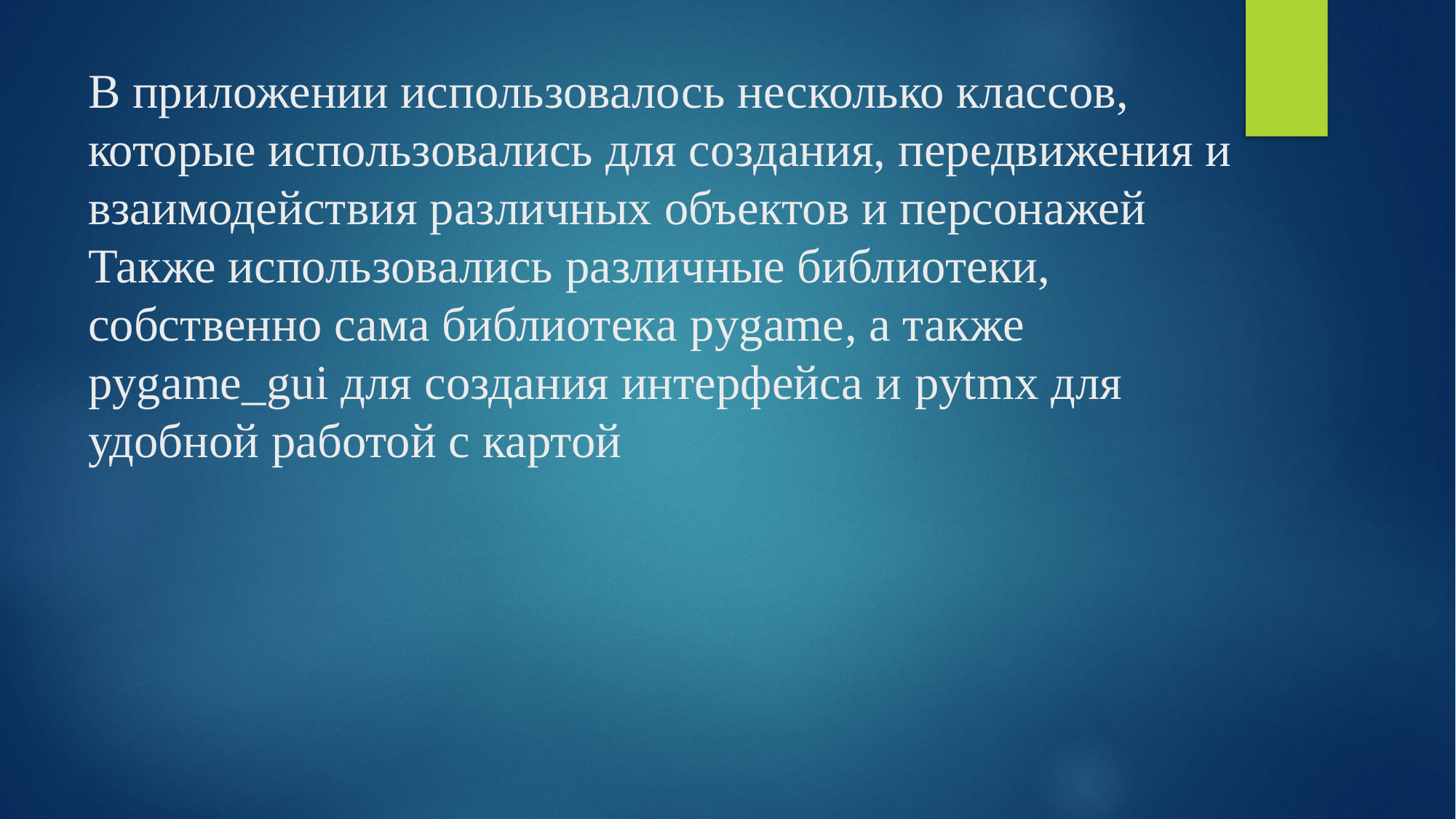

# В приложении использовалось несколько классов, которые использовались для создания, передвижения и взаимодействия различных объектов и персонажей Также использовались различные библиотеки, собственно сама библиотека pygame, а также pygame_gui для создания интерфейса и pytmx для удобной работой с картой